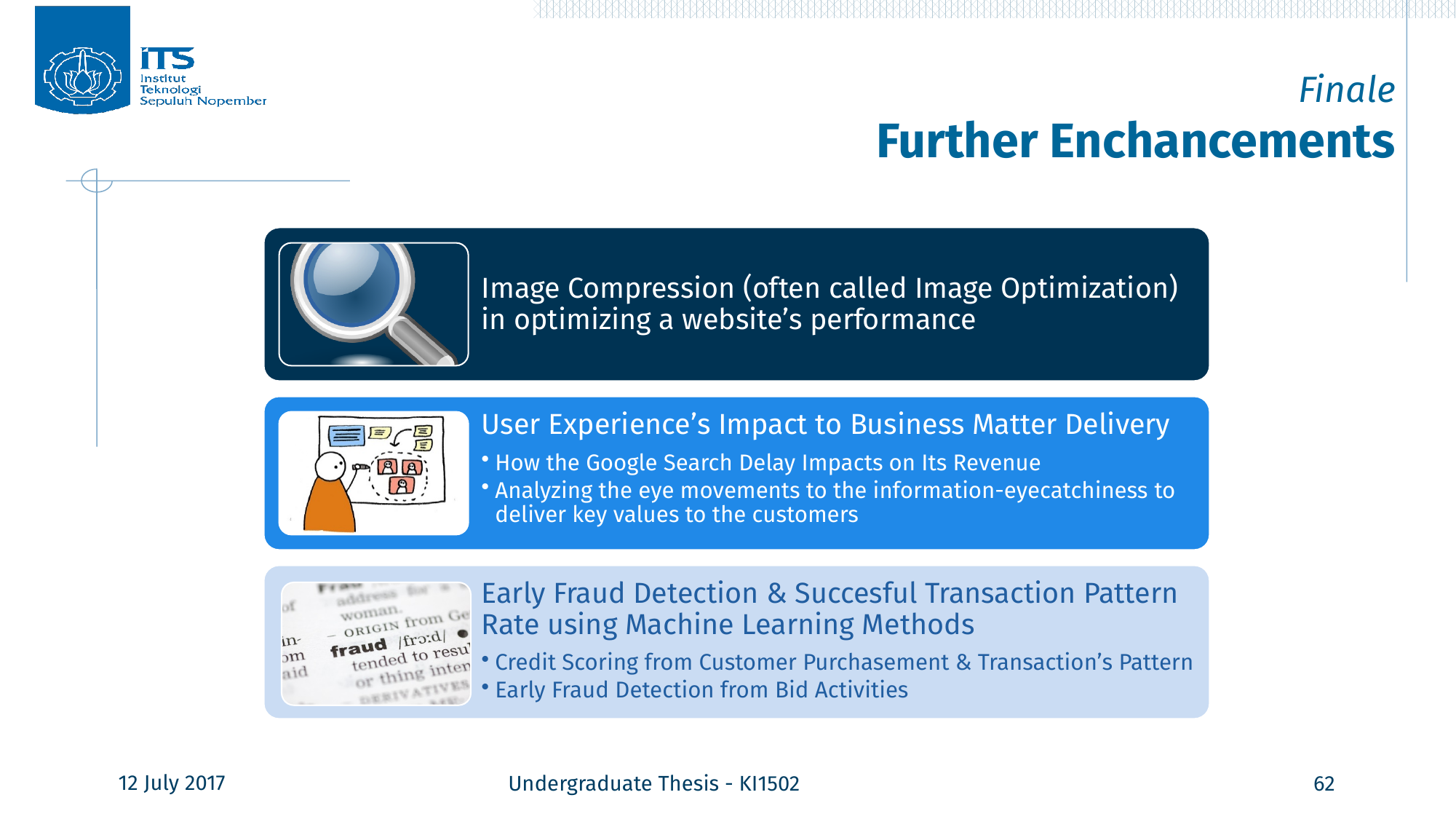

# Finale Further Enchancements
Image Compression (often called Image Optimization) in optimizing a website’s performance
User Experience’s Impact to Business Matter Delivery
How the Google Search Delay Impacts on Its Revenue
Analyzing the eye movements to the information-eyecatchiness to deliver key values to the customers
Early Fraud Detection & Succesful Transaction Pattern Rate using Machine Learning Methods
Credit Scoring from Customer Purchasement & Transaction’s Pattern
Early Fraud Detection from Bid Activities
12 July 2017
Undergraduate Thesis - KI1502
62